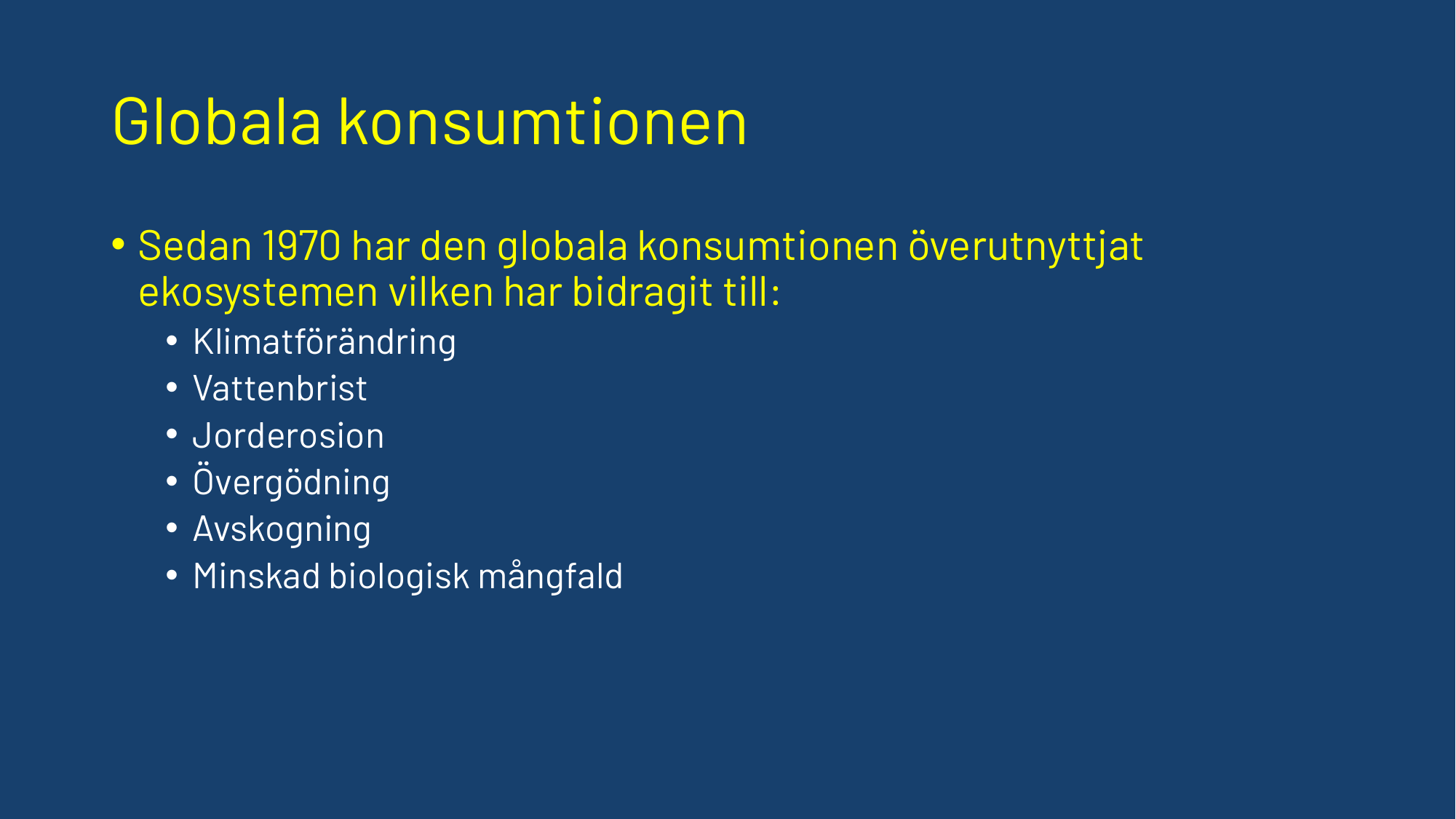

# Globala konsumtionen
Sedan 1970 har den globala konsumtionen överutnyttjat ekosystemen vilken har bidragit till:
Klimatförändring
Vattenbrist
Jorderosion
Övergödning
Avskogning
Minskad biologisk mångfald